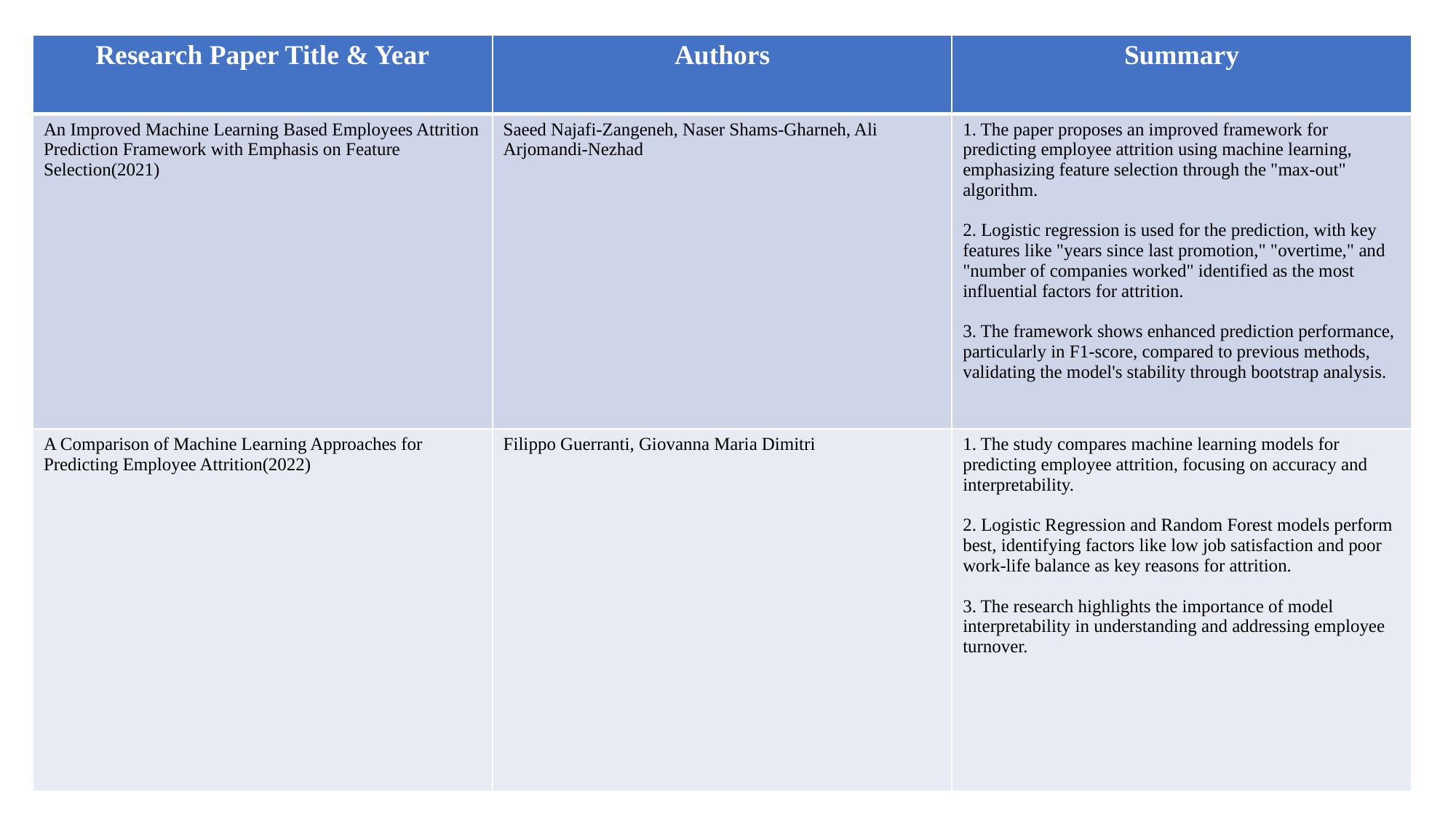

| Research Paper Title & Year | Authors | Summary |
| --- | --- | --- |
| An Improved Machine Learning Based Employees Attrition Prediction Framework with Emphasis on Feature Selection(2021) | Saeed Najafi-Zangeneh, Naser Shams-Gharneh, Ali Arjomandi-Nezhad | 1. The paper proposes an improved framework for predicting employee attrition using machine learning, emphasizing feature selection through the "max-out" algorithm. 2. Logistic regression is used for the prediction, with key features like "years since last promotion," "overtime," and "number of companies worked" identified as the most influential factors for attrition. 3. The framework shows enhanced prediction performance, particularly in F1-score, compared to previous methods, validating the model's stability through bootstrap analysis. |
| A Comparison of Machine Learning Approaches for Predicting Employee Attrition(2022) | Filippo Guerranti, Giovanna Maria Dimitri | 1. The study compares machine learning models for predicting employee attrition, focusing on accuracy and interpretability. 2. Logistic Regression and Random Forest models perform best, identifying factors like low job satisfaction and poor work-life balance as key reasons for attrition. 3. The research highlights the importance of model interpretability in understanding and addressing employee turnover. |